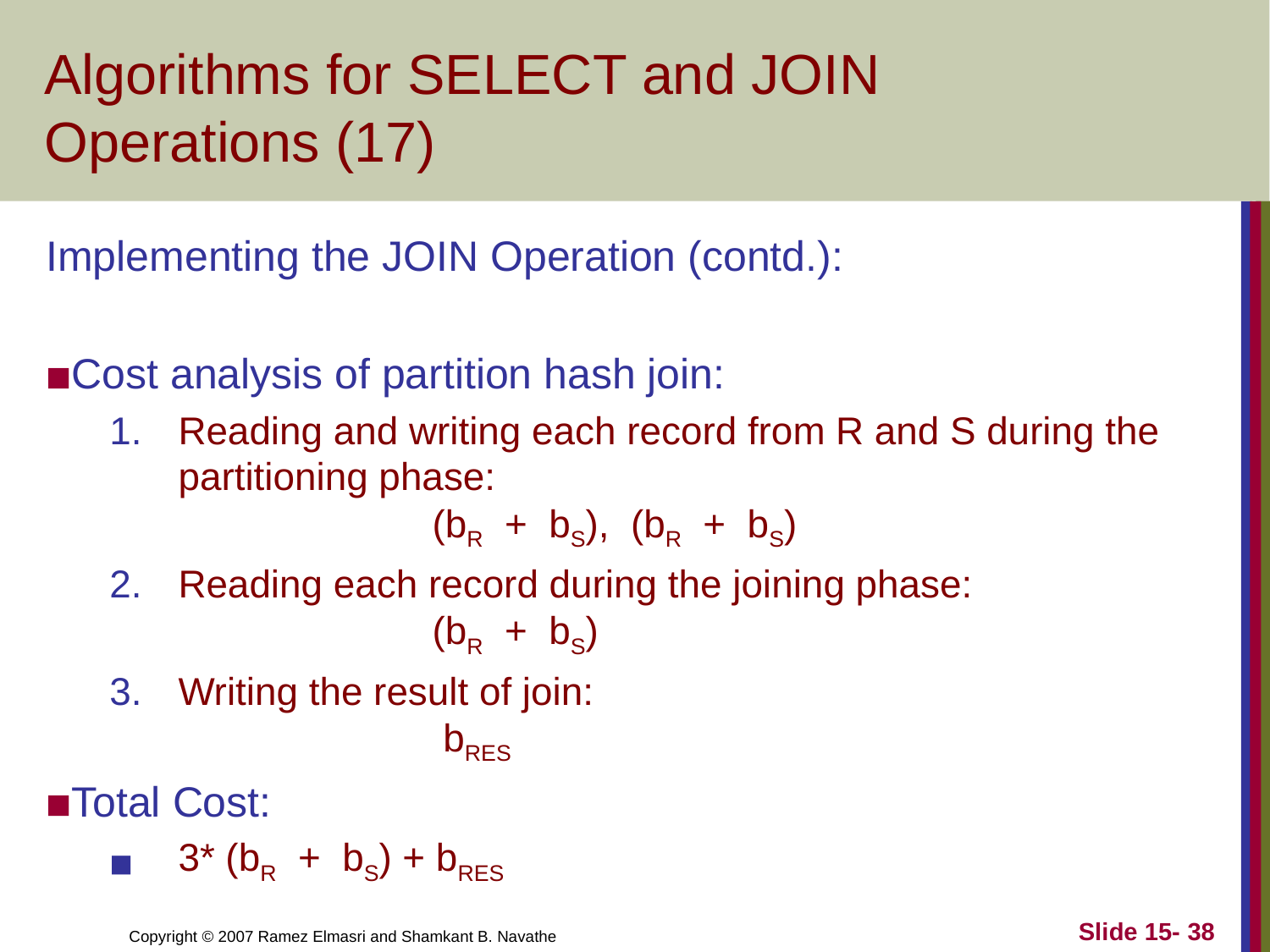

# Algorithms for SELECT and JOIN Operations (17)
Implementing the JOIN Operation (contd.):

Cost analysis of partition hash join:
Reading and writing each record from R and S during the partitioning phase:
		(bR  +  bS),  (bR  +  bS)
Reading each record during the joining phase:
		(bR  +  bS)
Writing the result of join:
		 bRES
Total Cost:
3* (bR  +  bS) + bRES
Slide 15- 38